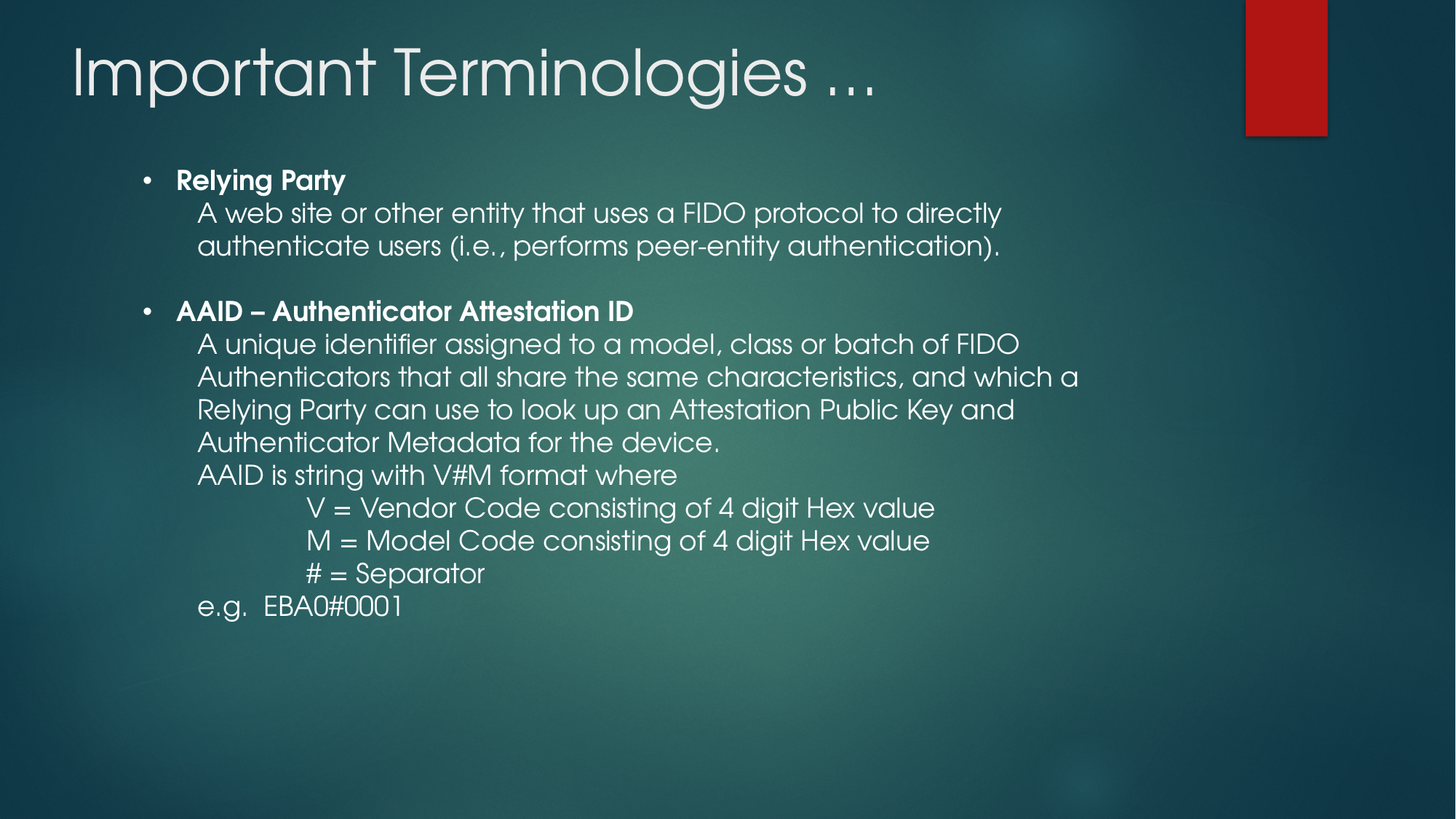

Important Terminologies …
Relying Party
A web site or other entity that uses a FIDO protocol to directly authenticate users (i.e., performs peer-entity authentication).

AAID – Authenticator Attestation ID
A unique identifier assigned to a model, class or batch of FIDO Authenticators that all share the same characteristics, and which a Relying Party can use to look up an Attestation Public Key and Authenticator Metadata for the device.
AAID is string with V#M format where
	V = Vendor Code consisting of 4 digit Hex value
	M = Model Code consisting of 4 digit Hex value
	# = Separator
e.g.  EBA0#0001